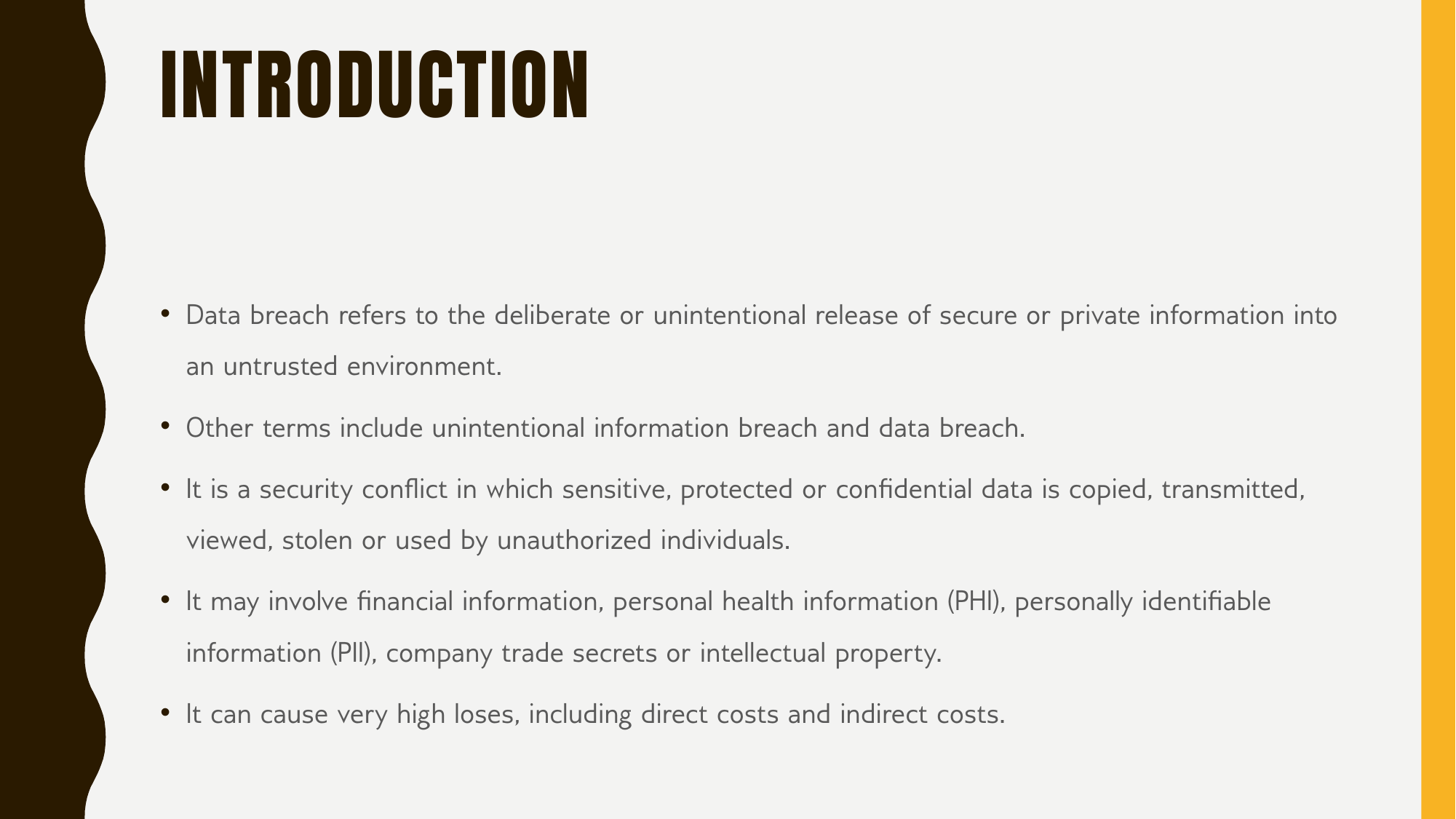

# Introduction
Data breach refers to the deliberate or unintentional release of secure or private information into an untrusted environment.
Other terms include unintentional information breach and data breach.
It is a security conflict in which sensitive, protected or confidential data is copied, transmitted, viewed, stolen or used by unauthorized individuals.
It may involve financial information, personal health information (PHI), personally identifiable information (PII), company trade secrets or intellectual property.
It can cause very high loses, including direct costs and indirect costs.